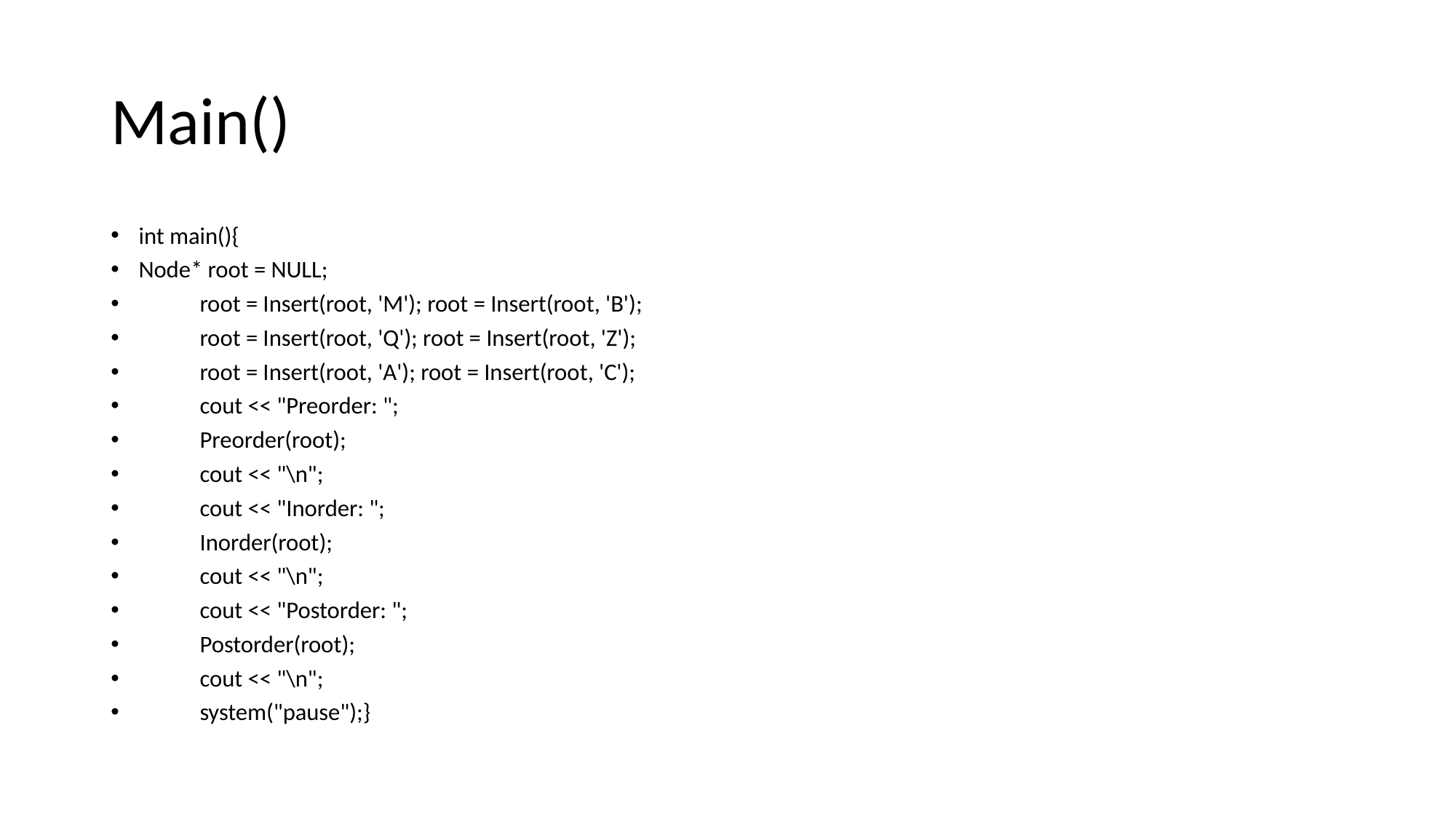

# Main()
int main(){
Node* root = NULL;
	root = Insert(root, 'M'); root = Insert(root, 'B');
	root = Insert(root, 'Q'); root = Insert(root, 'Z');
	root = Insert(root, 'A'); root = Insert(root, 'C');
	cout << "Preorder: ";
	Preorder(root);
	cout << "\n";
	cout << "Inorder: ";
	Inorder(root);
	cout << "\n";
	cout << "Postorder: ";
	Postorder(root);
	cout << "\n";
	system("pause");}